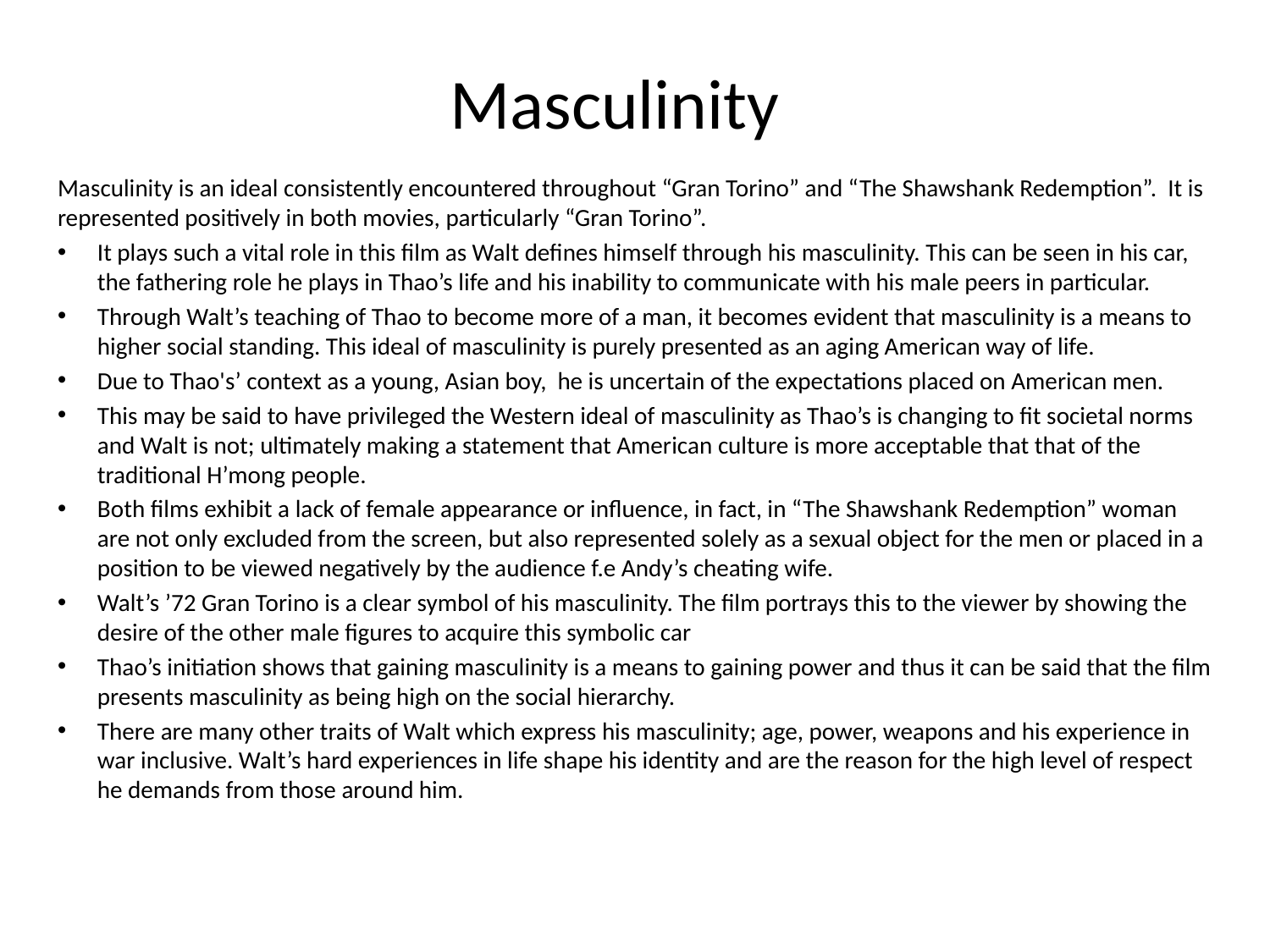

# Masculinity
Masculinity is an ideal consistently encountered throughout “Gran Torino” and “The Shawshank Redemption”.  It is represented positively in both movies, particularly “Gran Torino”.
It plays such a vital role in this film as Walt defines himself through his masculinity. This can be seen in his car, the fathering role he plays in Thao’s life and his inability to communicate with his male peers in particular.
Through Walt’s teaching of Thao to become more of a man, it becomes evident that masculinity is a means to higher social standing. This ideal of masculinity is purely presented as an aging American way of life.
Due to Thao's’ context as a young, Asian boy,  he is uncertain of the expectations placed on American men.
This may be said to have privileged the Western ideal of masculinity as Thao’s is changing to fit societal norms and Walt is not; ultimately making a statement that American culture is more acceptable that that of the traditional H’mong people.
Both films exhibit a lack of female appearance or influence, in fact, in “The Shawshank Redemption” woman are not only excluded from the screen, but also represented solely as a sexual object for the men or placed in a position to be viewed negatively by the audience f.e Andy’s cheating wife.
Walt’s ’72 Gran Torino is a clear symbol of his masculinity. The film portrays this to the viewer by showing the desire of the other male figures to acquire this symbolic car
Thao’s initiation shows that gaining masculinity is a means to gaining power and thus it can be said that the film presents masculinity as being high on the social hierarchy.
There are many other traits of Walt which express his masculinity; age, power, weapons and his experience in war inclusive. Walt’s hard experiences in life shape his identity and are the reason for the high level of respect he demands from those around him.